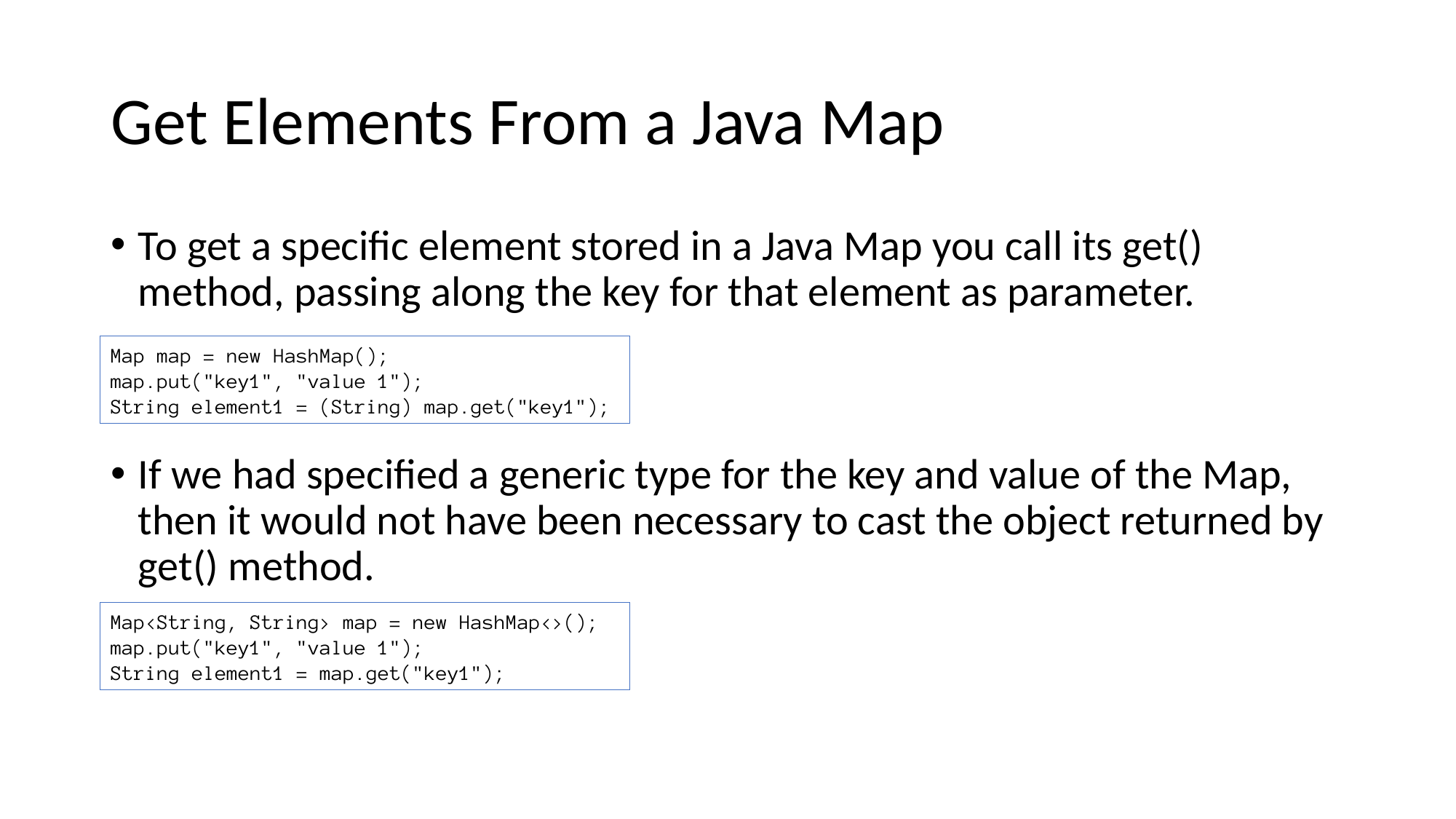

# Get Elements From a Java Map
To get a specific element stored in a Java Map you call its get() method, passing along the key for that element as parameter.

If we had specified a generic type for the key and value of the Map, then it would not have been necessary to cast the object returned by get() method.
Map map = new HashMap();
map.put("key1", "value 1");
String element1 = (String) map.get("key1");
Map<String, String> map = new HashMap<>();
map.put("key1", "value 1");
String element1 = map.get("key1");